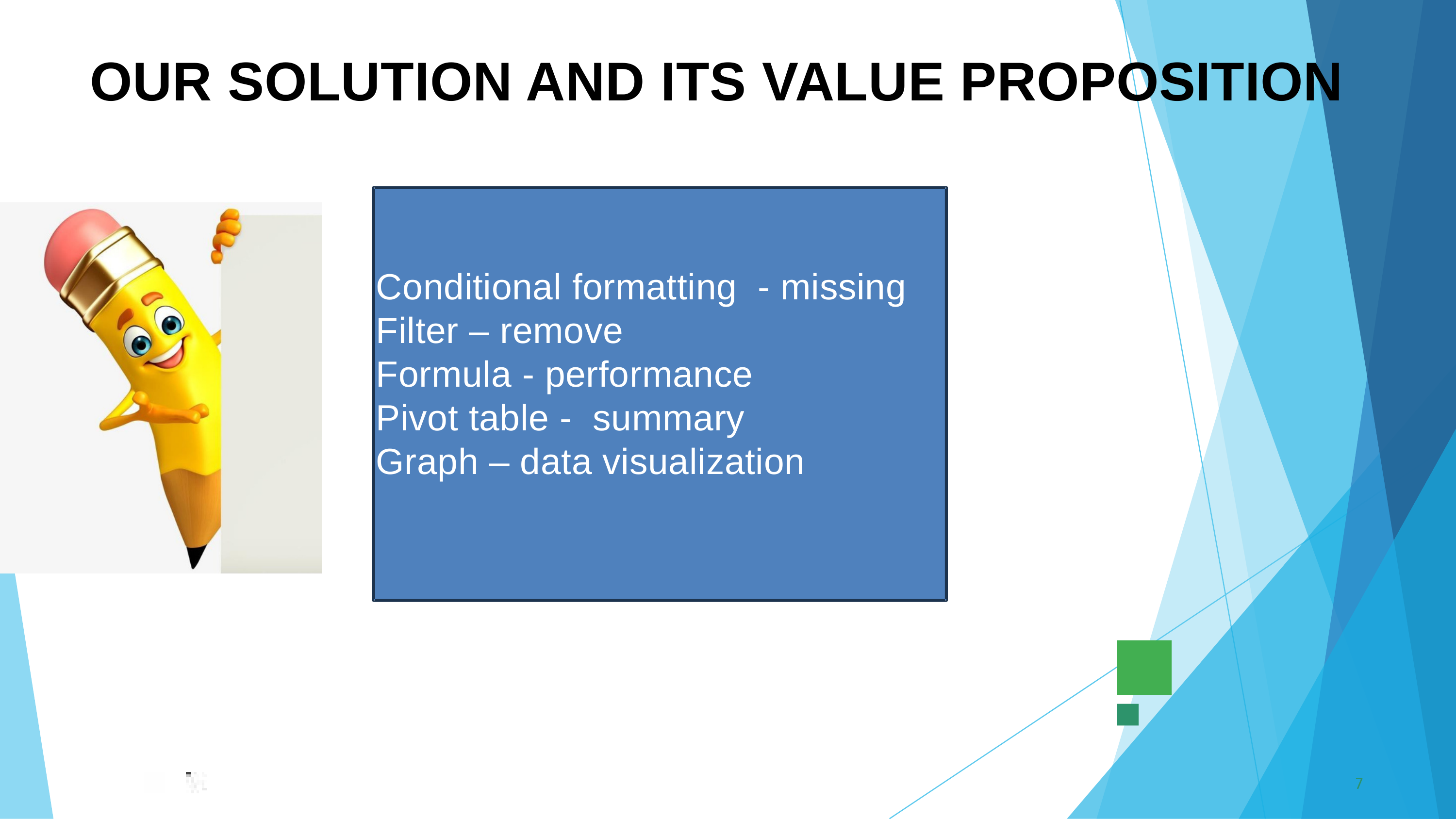

OUR SOLUTION AND ITS VALUE PROPOSITION

Conditional formatting  - missing
Filter – remove
Formula - performance
Pivot table -  summary
Graph – data visualization

7